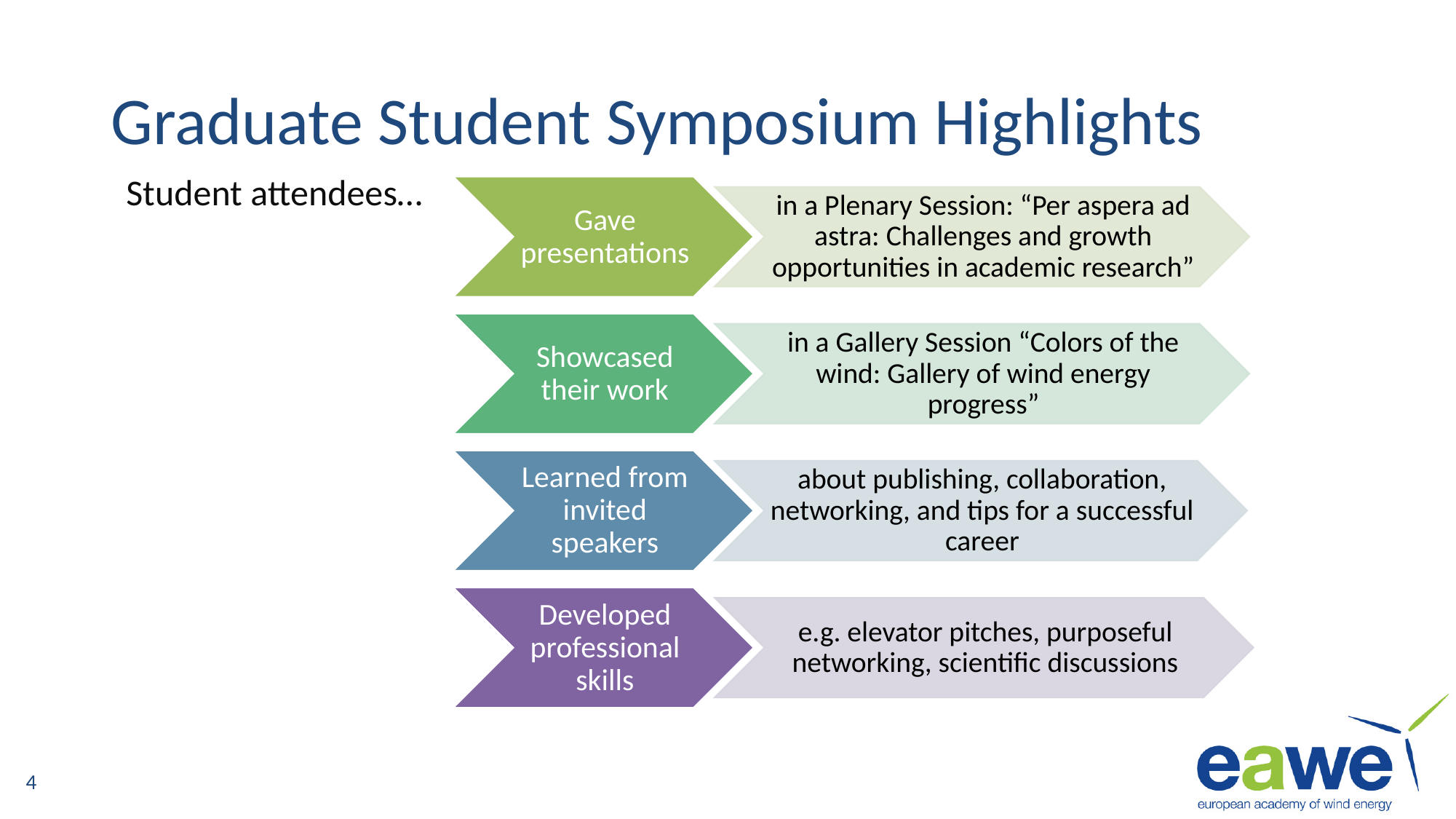

# Graduate Student Symposium Highlights
Student attendees…
Gave presentations
in a Plenary Session: “Per aspera ad astra: Challenges and growth opportunities in academic research”
Showcased their work
in a Gallery Session “Colors of the wind: Gallery of wind energy progress”
Learned from invited speakers
about publishing, collaboration, networking, and tips for a successful career
Developed professional skills
e.g. elevator pitches, purposeful networking, scientific discussions
4